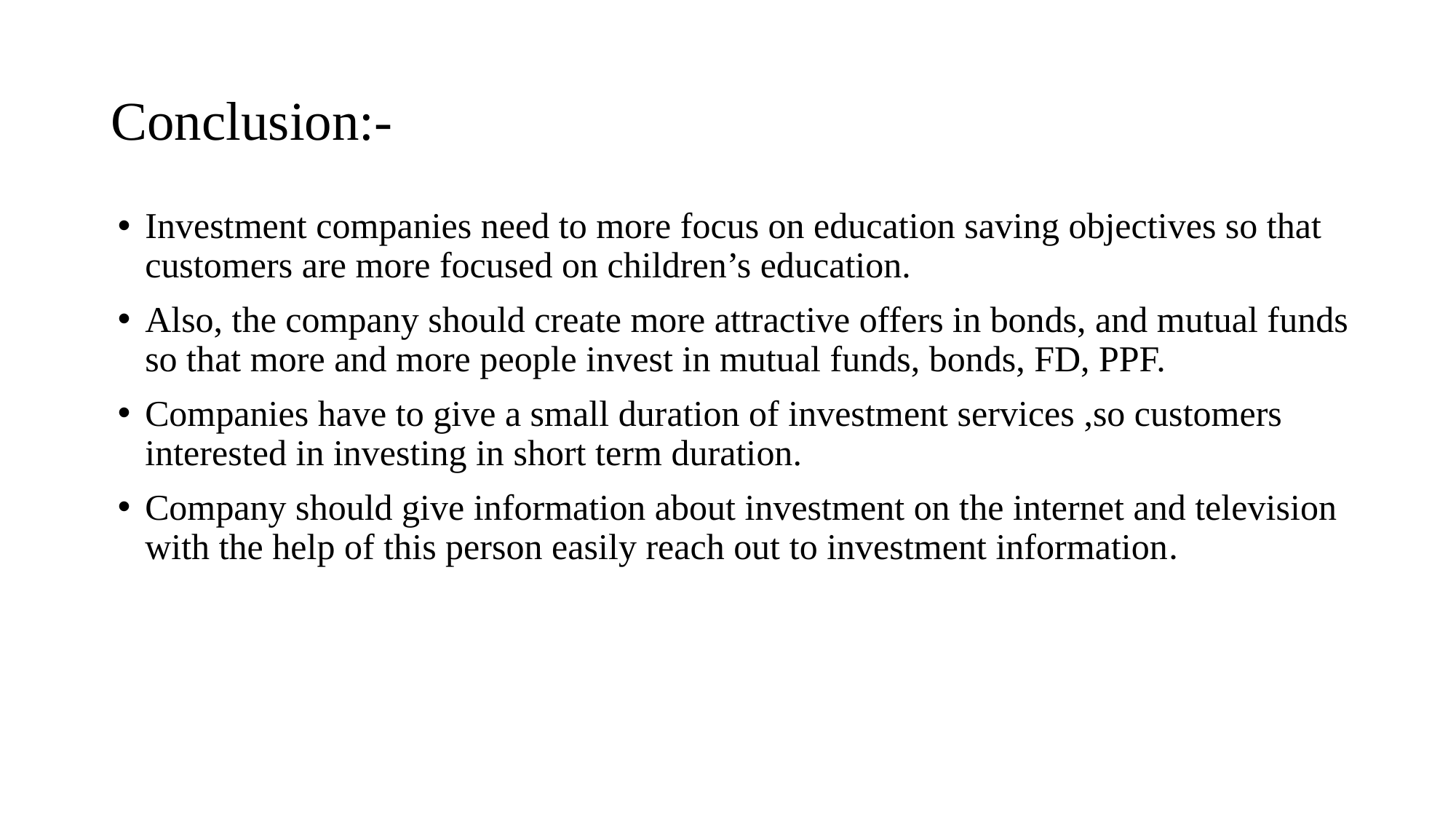

# Conclusion:-
Investment companies need to more focus on education saving objectives so that customers are more focused on children’s education.
Also, the company should create more attractive offers in bonds, and mutual funds so that more and more people invest in mutual funds, bonds, FD, PPF.
Companies have to give a small duration of investment services ,so customers interested in investing in short term duration.
Company should give information about investment on the internet and television with the help of this person easily reach out to investment information.